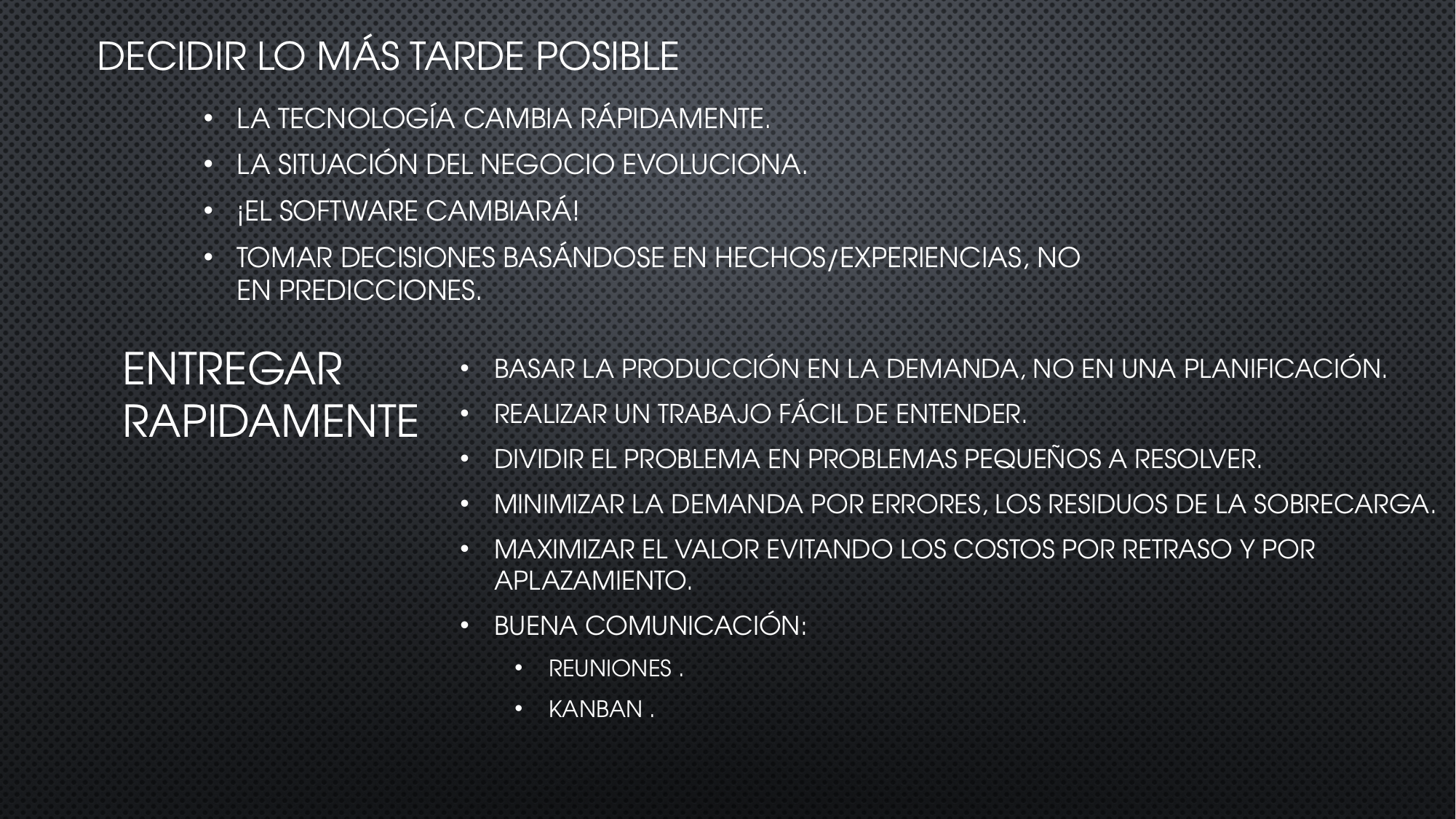

# Decidir lo más tarde posible
LA TECNOLOGÍA CAMBIA RÁPIDAMENTE.
LA SITUACIÓN DEL NEGOCIO EVOLUCIONA.
¡EL SOFTWARE CAMBIARÁ!
TOMAR DECISIONES BASÁNDOSE EN HECHOS/EXPERIENCIAS, NO EN PREDICCIONES.
ENTREGAR RAPIDAMENTE
BASAR LA PRODUCCIÓN EN LA DEMANDA, NO EN UNA PLANIFICACIÓN.
REALIZAR UN TRABAJO FÁCIL DE ENTENDER.
DIVIDIR EL PROBLEMA EN PROBLEMAS PEQUEÑOS A RESOLVER.
MINIMIZAR LA DEMANDA POR ERRORES, LOS RESIDUOS DE LA SOBRECARGA.
MAXIMIZAR EL VALOR EVITANDO LOS COSTOS POR RETRASO Y POR APLAZAMIENTO.
BUENA COMUNICACIÓN:
REUNIONES .
KANBAN .